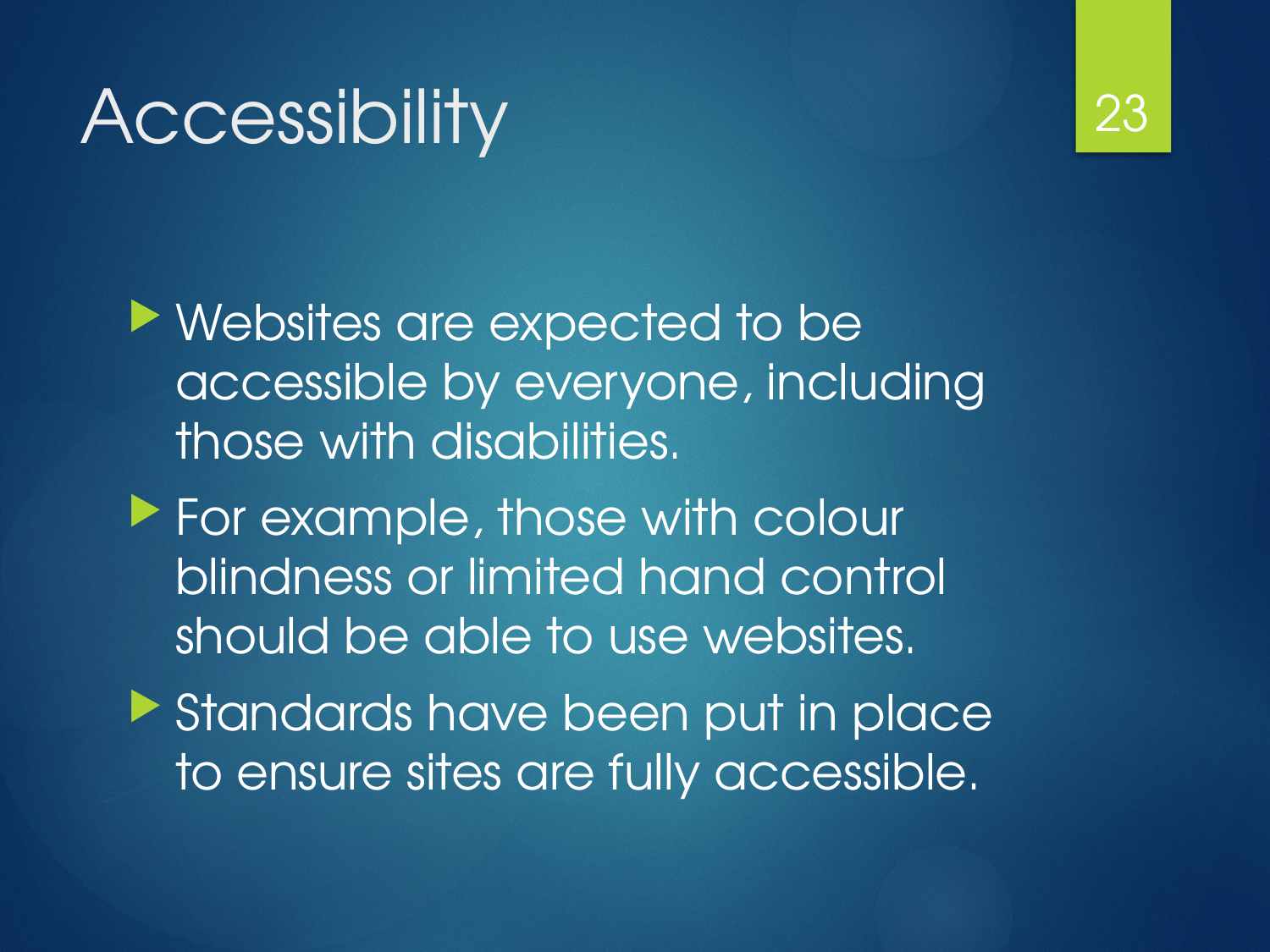

23
# Accessibility
Websites are expected to be accessible by everyone, including those with disabilities.
For example, those with colour blindness or limited hand control should be able to use websites.
Standards have been put in place to ensure sites are fully accessible.